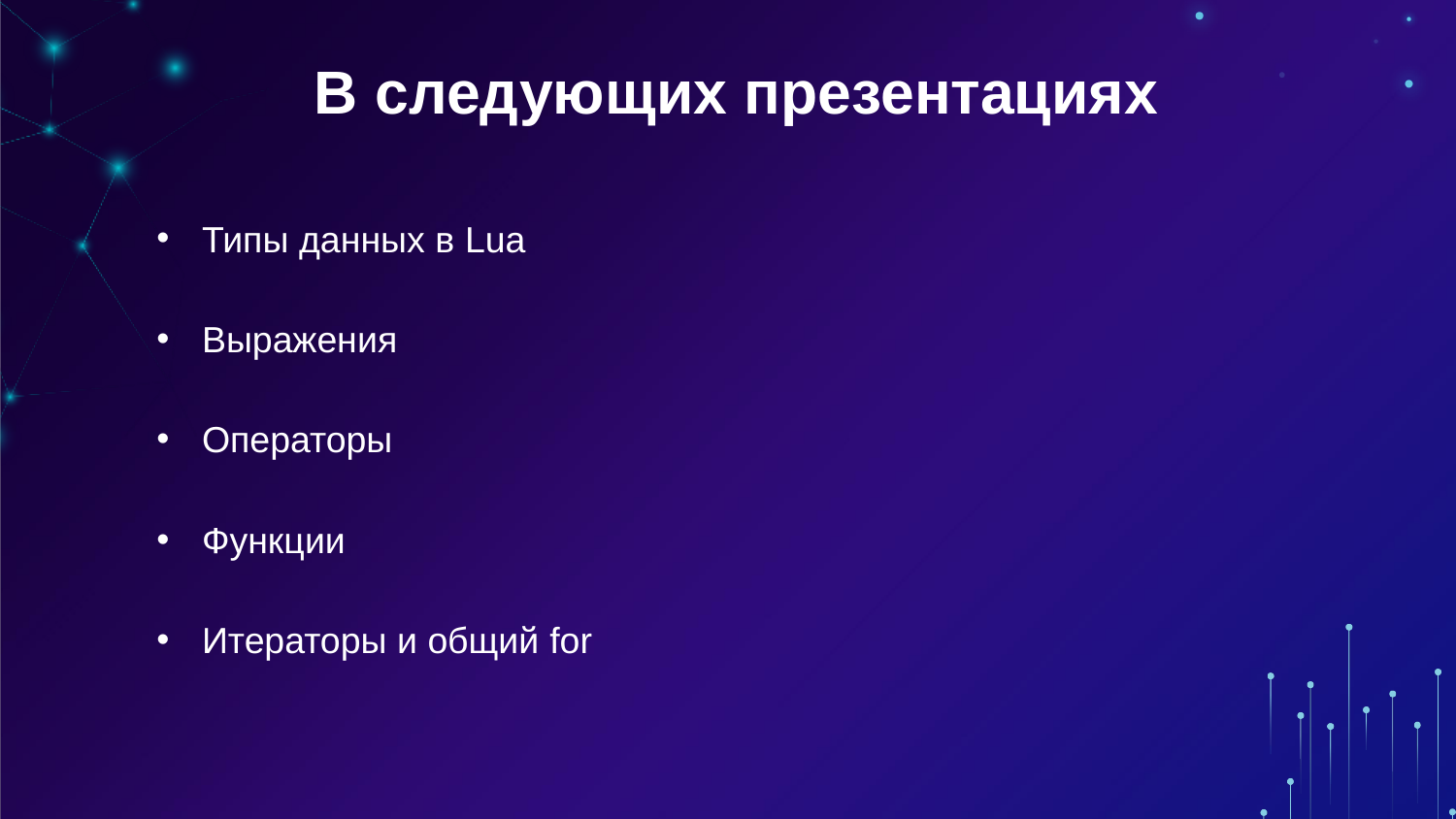

# В следующих презентациях
Типы данных в Lua

Выражения

Операторы

Функции

Итераторы и общий for